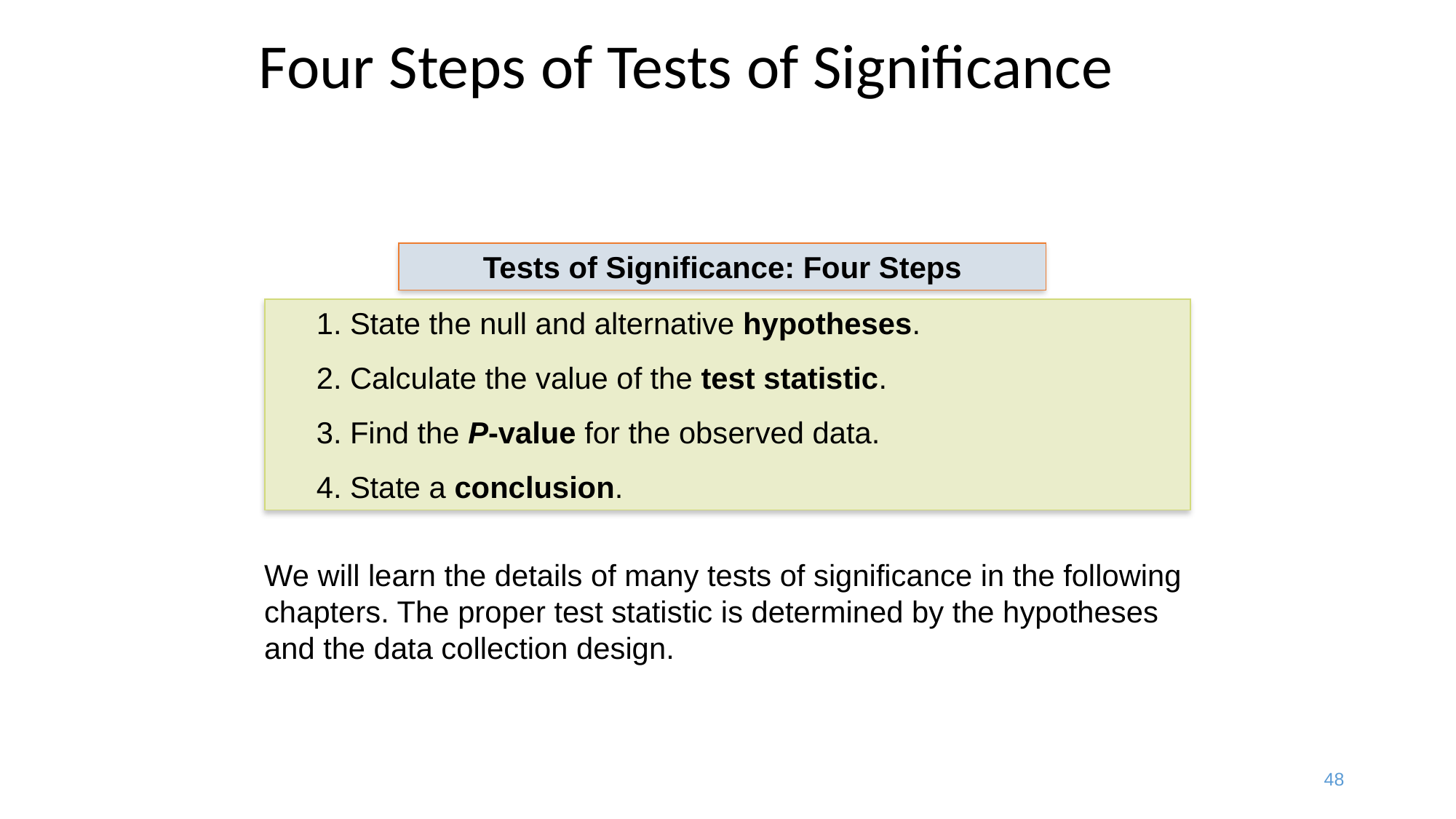

Four Steps of Tests of Significance
Tests of Significance: Four Steps
	1. State the null and alternative hypotheses.
	2. Calculate the value of the test statistic.
	3. Find the P-value for the observed data.
	4. State a conclusion.
We will learn the details of many tests of significance in the following chapters. The proper test statistic is determined by the hypotheses and the data collection design.
48